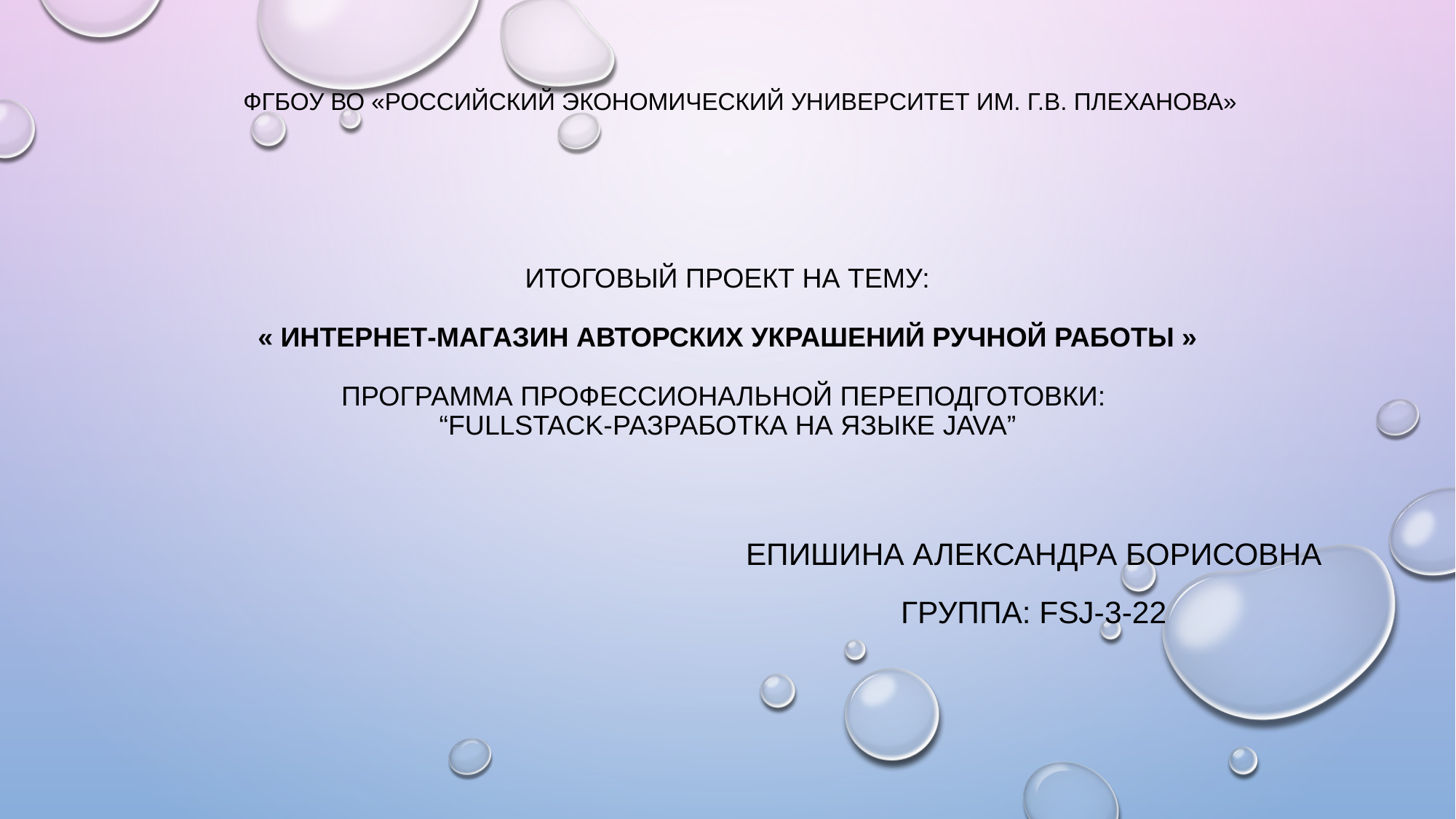

# ФГБОУ ВО «Российский экономический университет им. Г.В. Плеханова»
Итоговый проект на тему:
« Интернет-магазин авторских УКРАШЕНИЙ РУЧНОЙ РАБОТЫ »
Программа профессиональной переподготовки:
“Fullstack-разработка на языке Java”
Епишина Александра Борисовна
Группа: FSJ-3-22